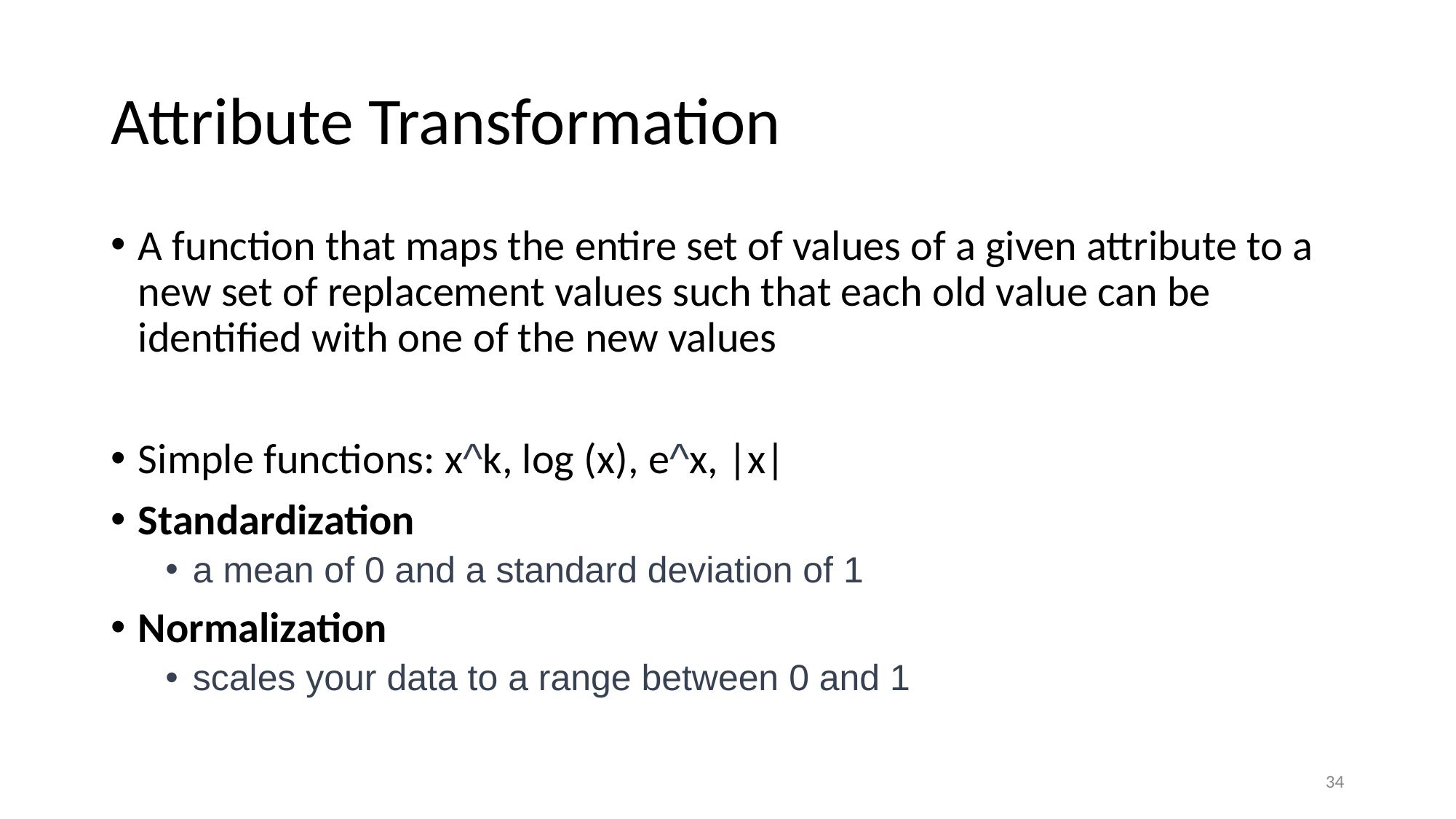

# Attribute Transformation
A function that maps the entire set of values of a given attribute to a new set of replacement values such that each old value can be identified with one of the new values

Simple functions: x^k, log (x), e^x, |x|
Standardization
a mean of 0 and a standard deviation of 1
Normalization
scales your data to a range between 0 and 1
34